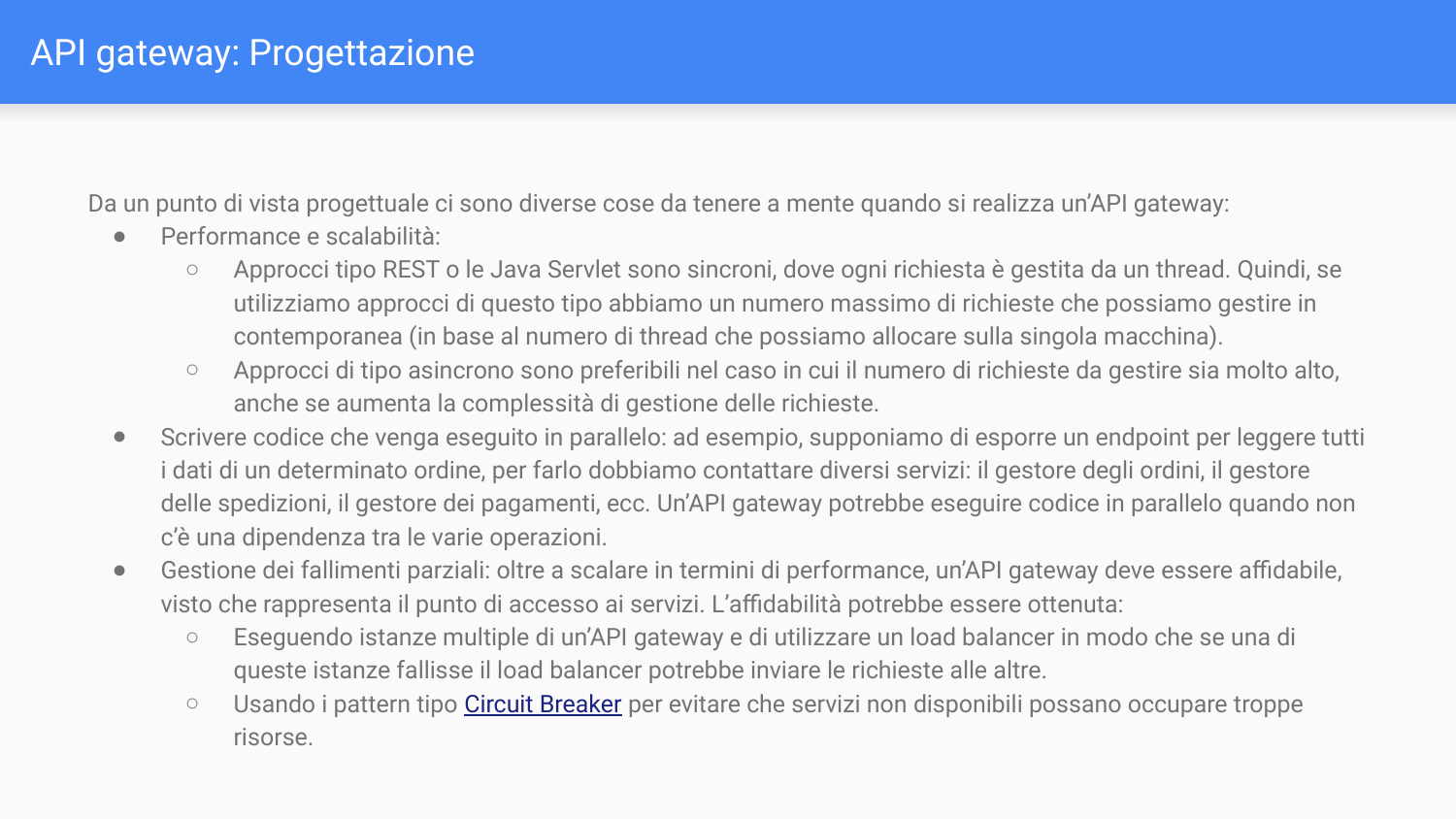

# API gateway: Progettazione
Da un punto di vista progettuale ci sono diverse cose da tenere a mente quando si realizza un’API gateway:
Performance e scalabilità:
Approcci tipo REST o le Java Servlet sono sincroni, dove ogni richiesta è gestita da un thread. Quindi, se utilizziamo approcci di questo tipo abbiamo un numero massimo di richieste che possiamo gestire in contemporanea (in base al numero di thread che possiamo allocare sulla singola macchina).
Approcci di tipo asincrono sono preferibili nel caso in cui il numero di richieste da gestire sia molto alto, anche se aumenta la complessità di gestione delle richieste.
Scrivere codice che venga eseguito in parallelo: ad esempio, supponiamo di esporre un endpoint per leggere tutti i dati di un determinato ordine, per farlo dobbiamo contattare diversi servizi: il gestore degli ordini, il gestore delle spedizioni, il gestore dei pagamenti, ecc. Un’API gateway potrebbe eseguire codice in parallelo quando non c’è una dipendenza tra le varie operazioni.
Gestione dei fallimenti parziali: oltre a scalare in termini di performance, un’API gateway deve essere affidabile, visto che rappresenta il punto di accesso ai servizi. L’affidabilità potrebbe essere ottenuta:
Eseguendo istanze multiple di un’API gateway e di utilizzare un load balancer in modo che se una di queste istanze fallisse il load balancer potrebbe inviare le richieste alle altre.
Usando i pattern tipo Circuit Breaker per evitare che servizi non disponibili possano occupare troppe risorse.